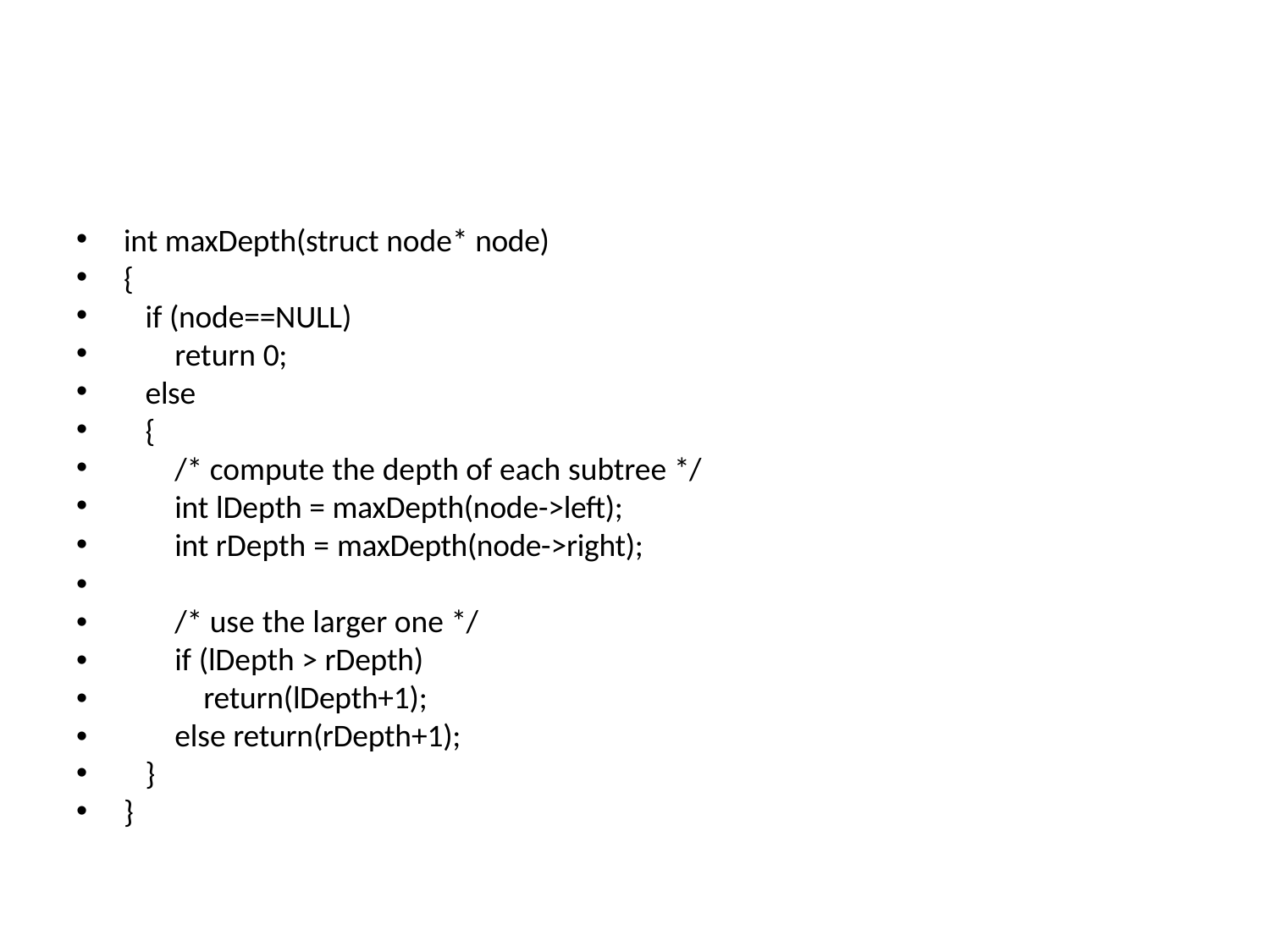

int maxDepth(struct node* node)
{
if (node==NULL)
return 0;
else
{
/* compute the depth of each subtree */
int lDepth = maxDepth(node->left);
int rDepth = maxDepth(node->right);
•
•
•
•
•
}
}
/* use the larger one */ if (lDepth > rDepth)
return(lDepth+1); else return(rDepth+1);